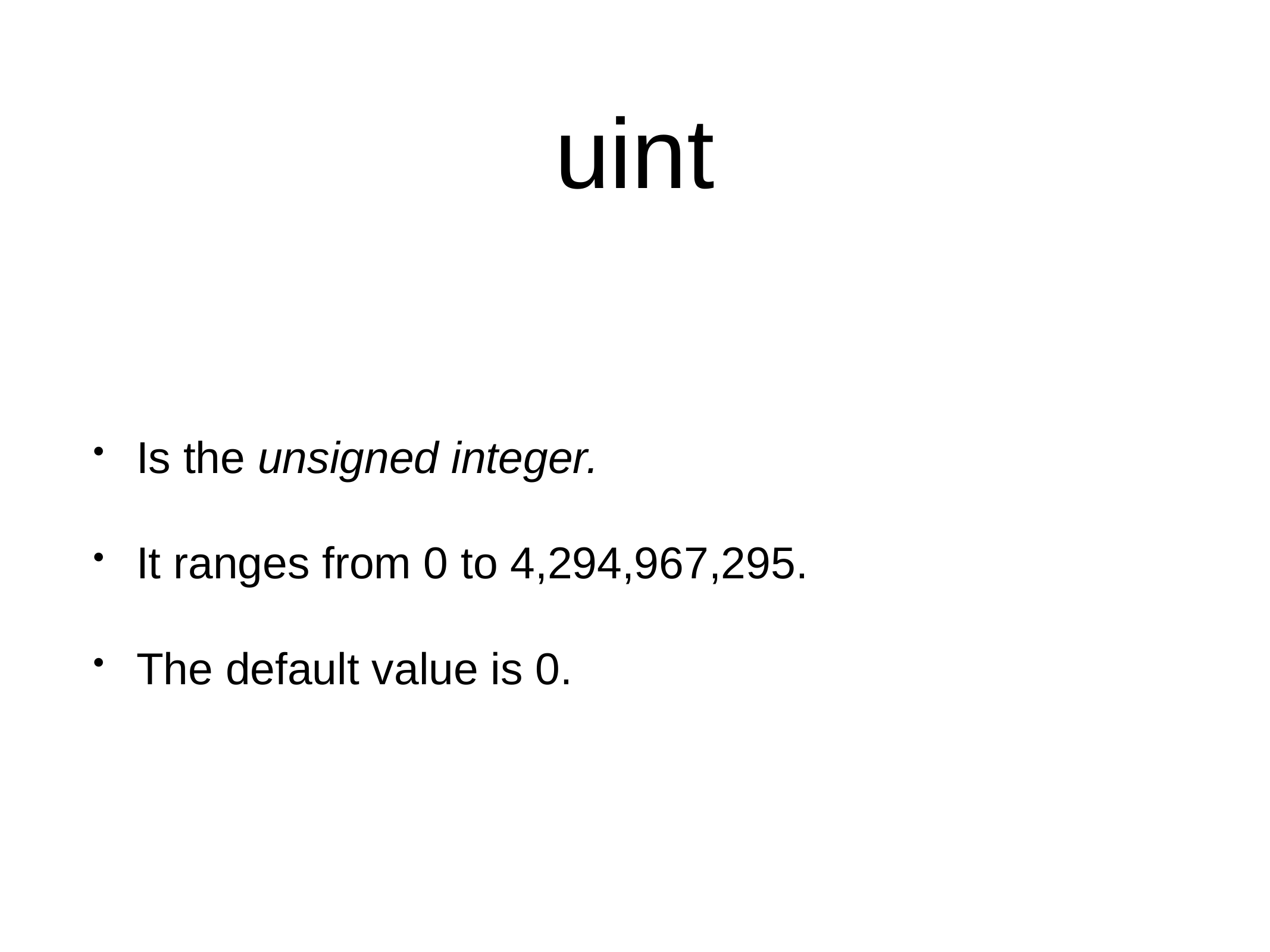

# uint
Is the unsigned integer.
It ranges from 0 to 4,294,967,295.
The default value is 0.